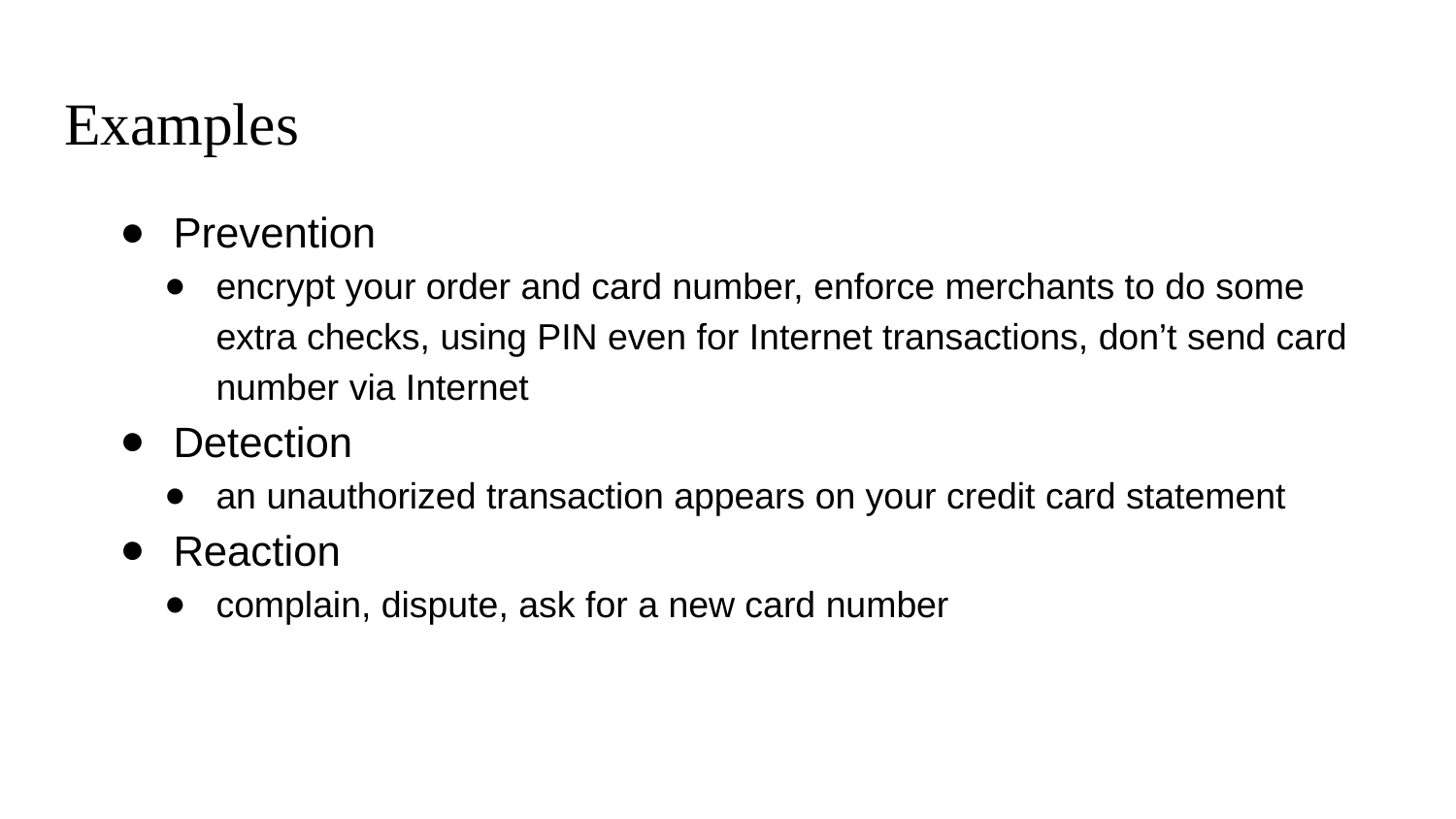

# Example​s
Prevention​
encrypt your order and card number, enforce merchants to do some extra checks, using PIN even for Internet transactions, don’t send card number via Internet ​
Detection​
an unauthorized transaction appears on your credit card statement​
Reaction​
complain, dispute, ask for a new card number